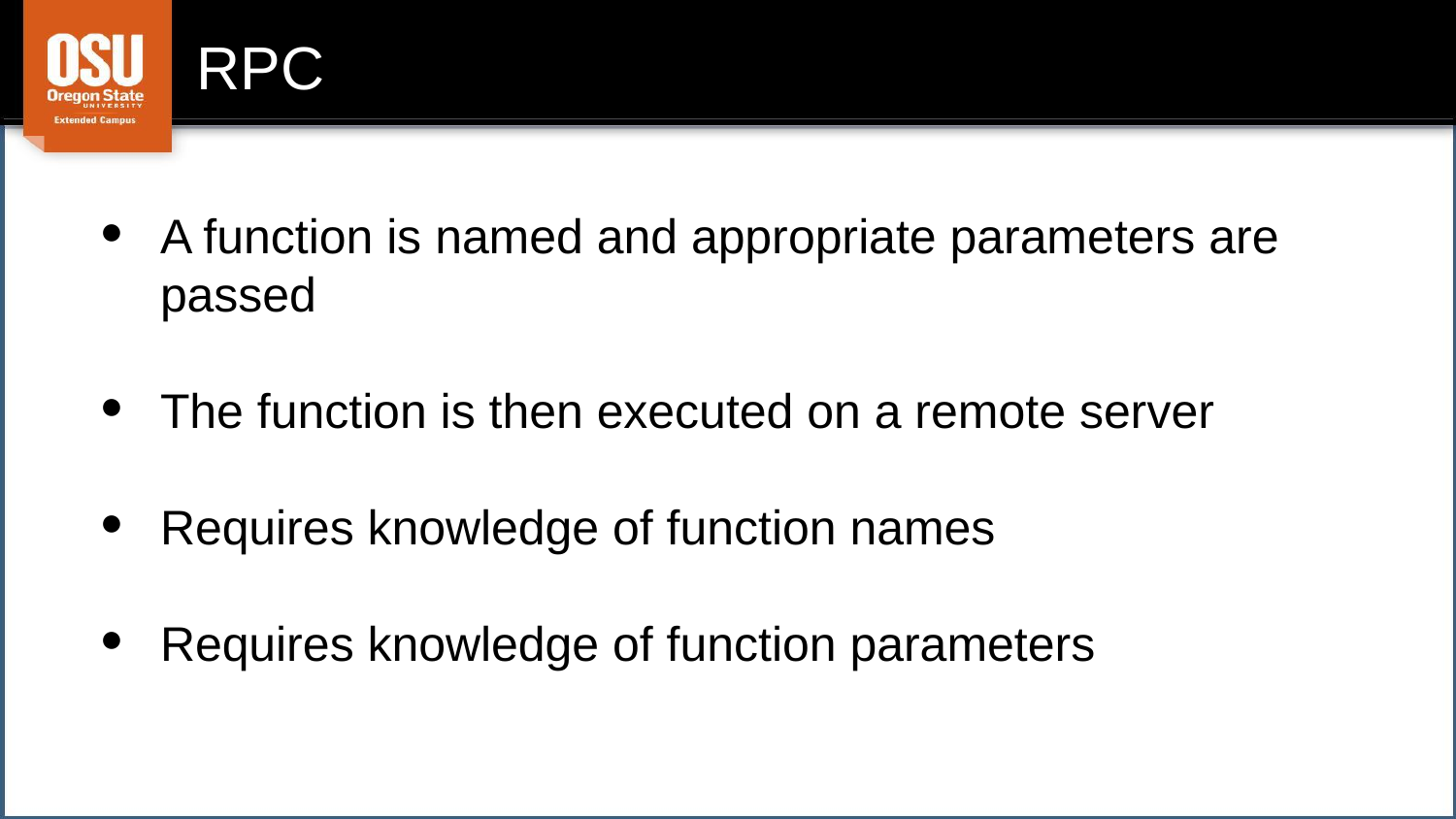

# RPC
A function is named and appropriate parameters are passed
The function is then executed on a remote server
Requires knowledge of function names
Requires knowledge of function parameters